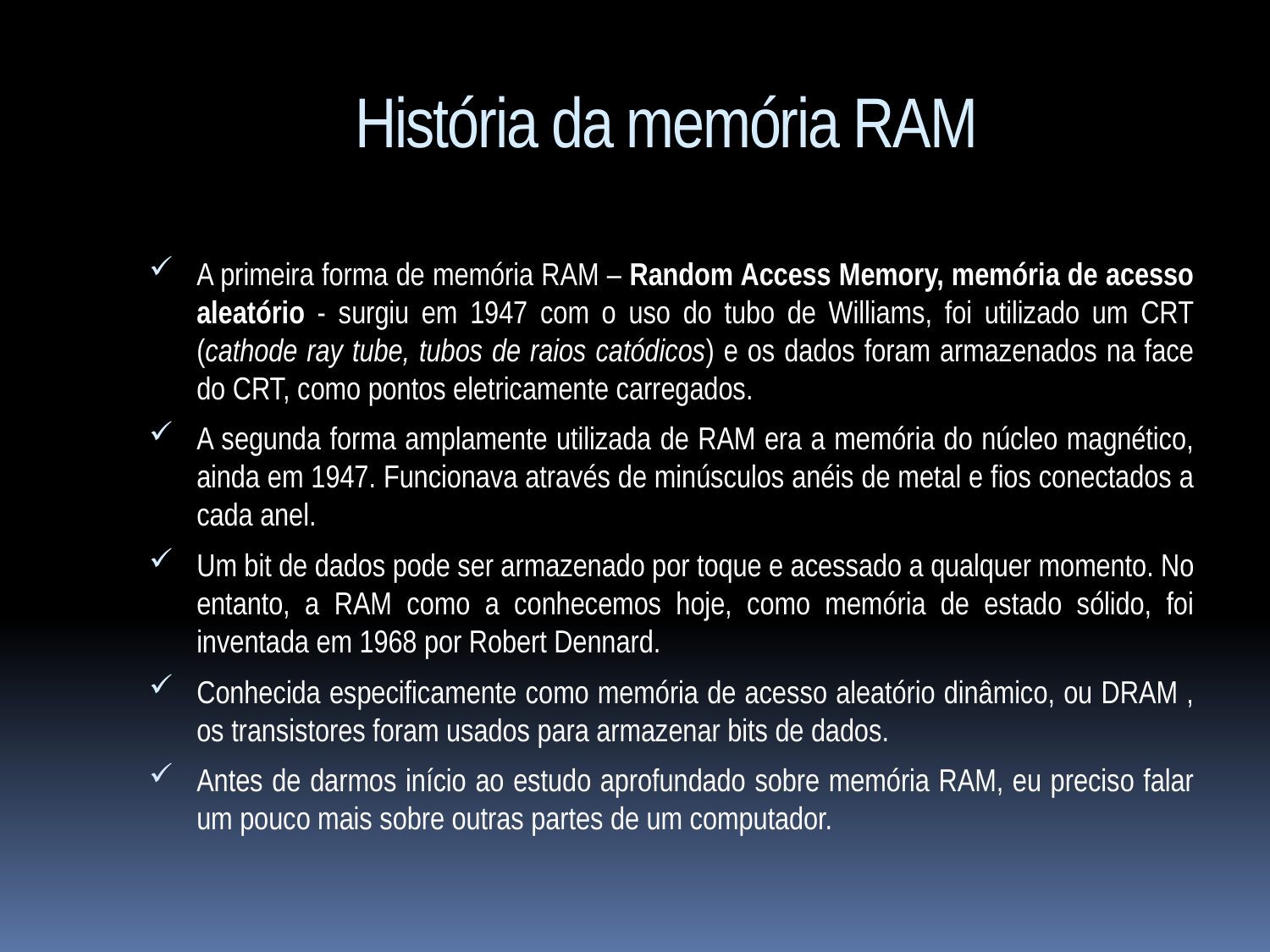

História da memória RAM
A primeira forma de memória RAM – Random Access Memory, memória de acesso aleatório - surgiu em 1947 com o uso do tubo de Williams, foi utilizado um CRT (cathode ray tube, tubos de raios catódicos) e os dados foram armazenados na face do CRT, como pontos eletricamente carregados.
A segunda forma amplamente utilizada de RAM era a memória do núcleo magnético, ainda em 1947. Funcionava através de minúsculos anéis de metal e fios conectados a cada anel.
Um bit de dados pode ser armazenado por toque e acessado a qualquer momento. No entanto, a RAM como a conhecemos hoje, como memória de estado sólido, foi inventada em 1968 por Robert Dennard.
Conhecida especificamente como memória de acesso aleatório dinâmico, ou DRAM , os transistores foram usados para armazenar bits de dados.
Antes de darmos início ao estudo aprofundado sobre memória RAM, eu preciso falar um pouco mais sobre outras partes de um computador.